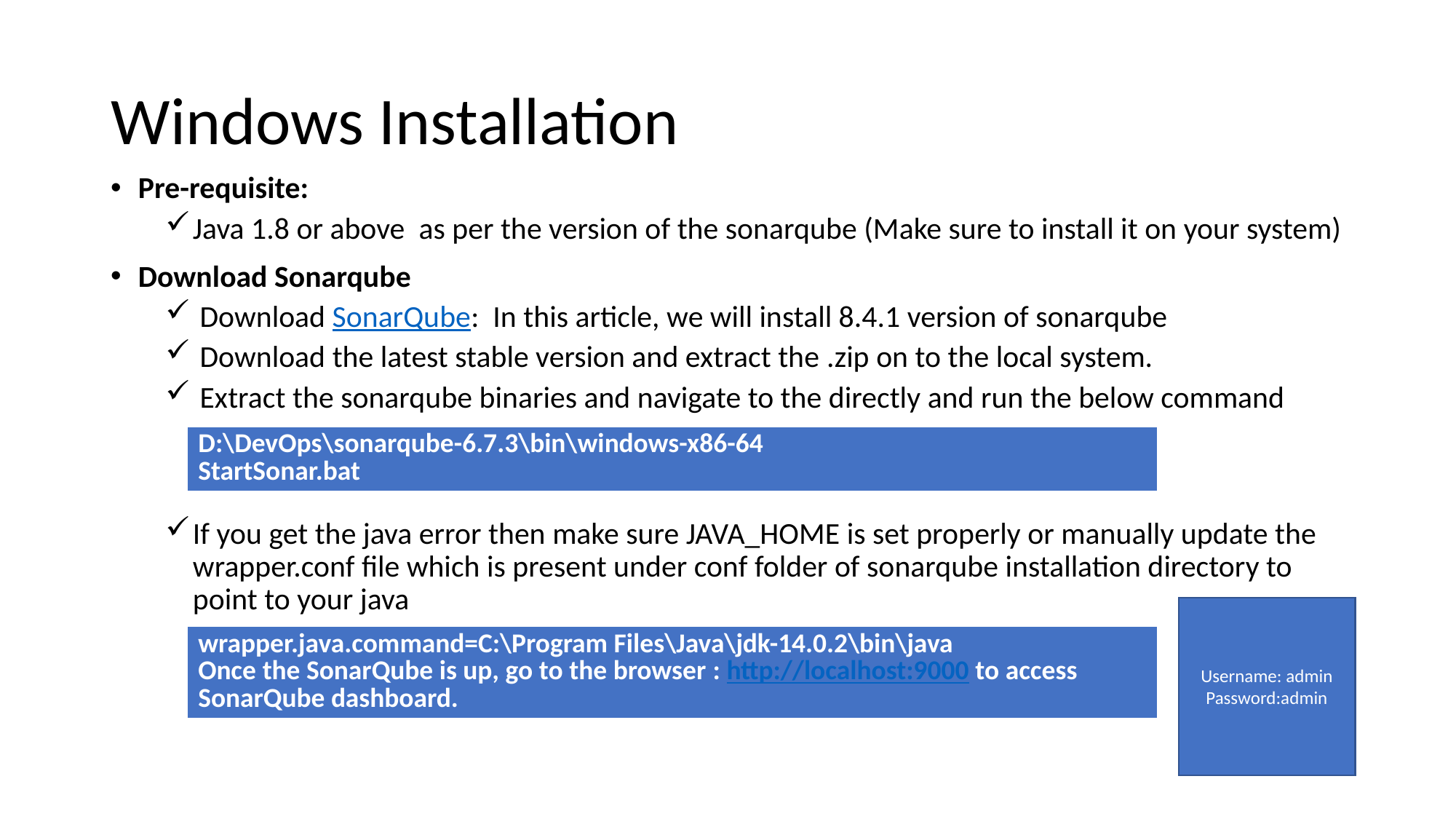

# Windows Installation
Pre-requisite:
Java 1.8 or above  as per the version of the sonarqube (Make sure to install it on your system)
Download Sonarqube
 Download SonarQube:  In this article, we will install 8.4.1 version of sonarqube
 Download the latest stable version and extract the .zip on to the local system.
 Extract the sonarqube binaries and navigate to the directly and run the below command

If you get the java error then make sure JAVA_HOME is set properly or manually update the wrapper.conf file which is present under conf folder of sonarqube installation directory to point to your java

| D:\DevOps\sonarqube-6.7.3\bin\windows-x86-64 StartSonar.bat |
| --- |
Username: admin
Password:admin
| wrapper.java.command=C:\Program Files\Java\jdk-14.0.2\bin\java Once the SonarQube is up, go to the browser : http://localhost:9000 to access SonarQube dashboard. |
| --- |